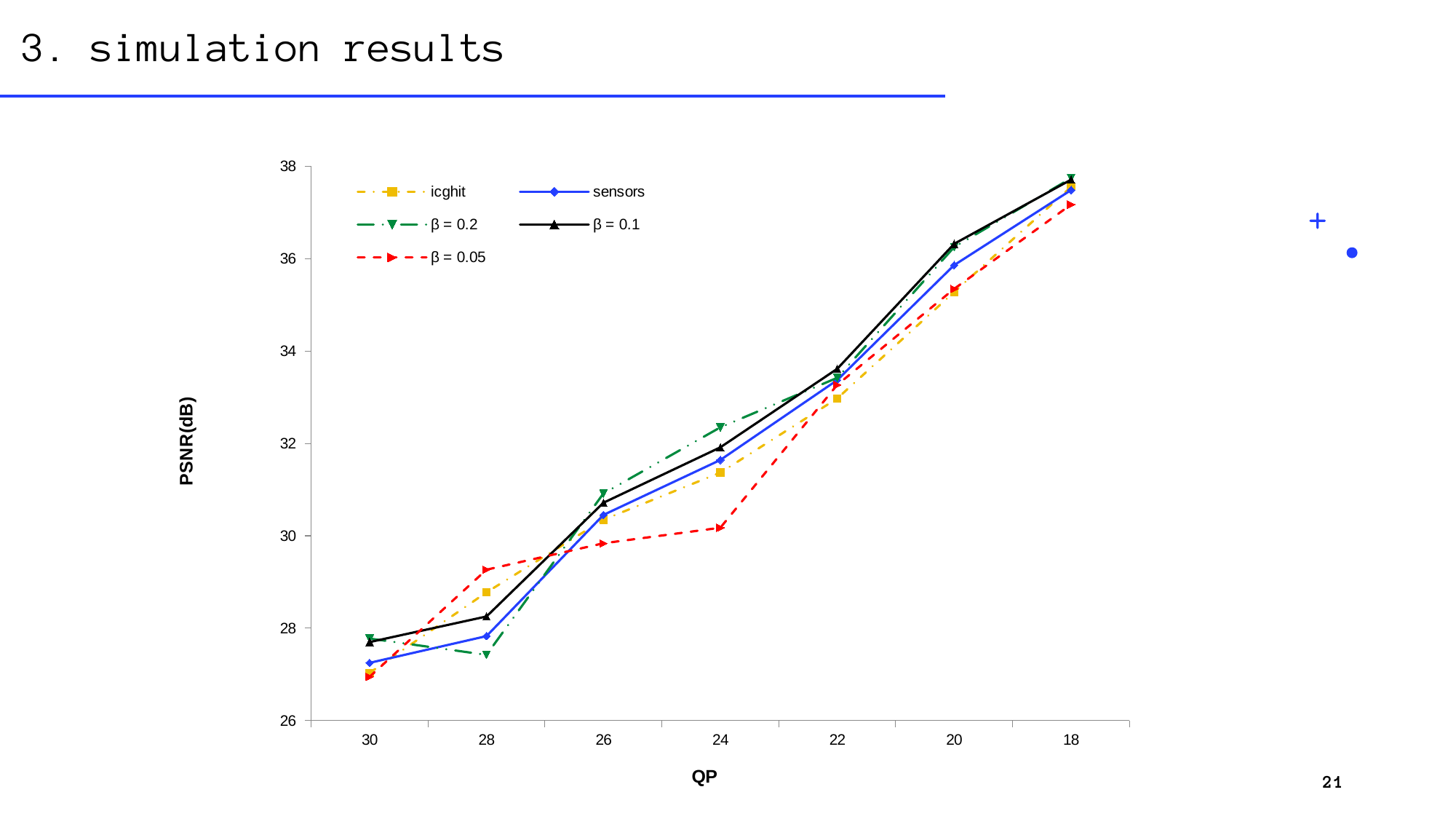

# 3. simulation results

### Chart

| Category | icghit | sensors | β = 0.2 | β = 0.1 | β = 0.05 |
|---|---|---|---|---|---|
| 30 | 27.033682749999997 | 27.25024475 | 27.775318875000004 | 27.69932225 | 26.947671500000006 |
| 28 | 28.775879874999998 | 27.828696500000003 | 27.422863624999998 | 28.253931625 | 29.2666015 |
| 26 | 30.347911875 | 30.451786374999998 | 30.916034374999995 | 30.7150515 | 29.8376845 |
| 24 | 31.367994749999998 | 31.642051125000002 | 32.348016875 | 31.915635249999998 | 30.174694125000002 |
| 22 | 32.972878375 | 33.37033975 | 33.419523874999996 | 33.61394562499999 | 33.267450124999996 |
| 20 | 35.276746375 | 35.85894675 | 36.2490665 | 36.319003374999994 | 35.344550125 |
| 18 | 37.55107 | 37.483098000000005 | 37.739889999999995 | 37.708411 | 37.1703135 |
21